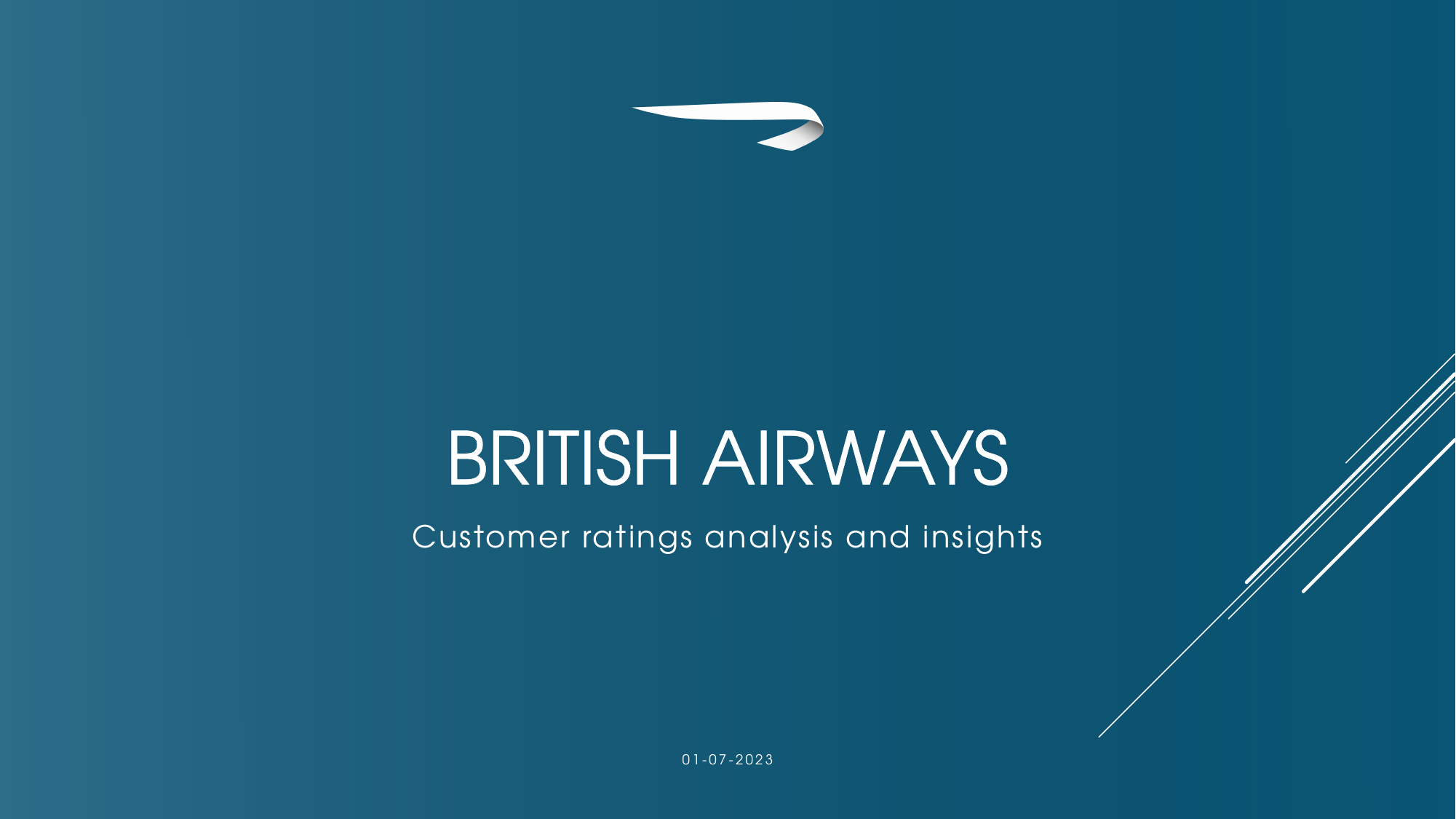

# British Airways
Customer ratings analysis and insights
01-07-2023